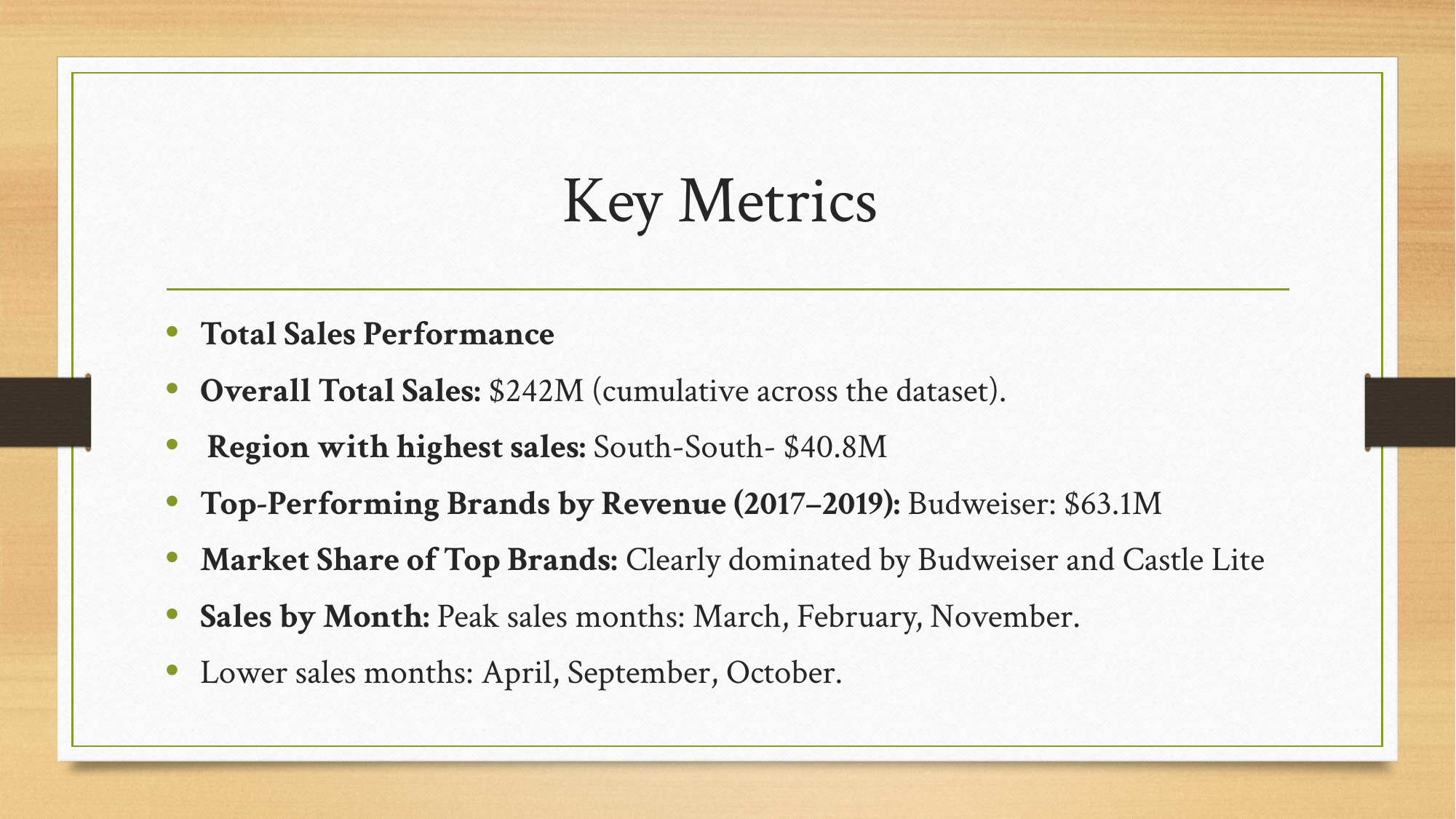

# Key Metrics
Total Sales Performance
Overall Total Sales: $242M (cumulative across the dataset).
 Region with highest sales: South-South- $40.8M
Top-Performing Brands by Revenue (2017–2019): Budweiser: $63.1M
Market Share of Top Brands: Clearly dominated by Budweiser and Castle Lite
Sales by Month: Peak sales months: March, February, November.
Lower sales months: April, September, October.